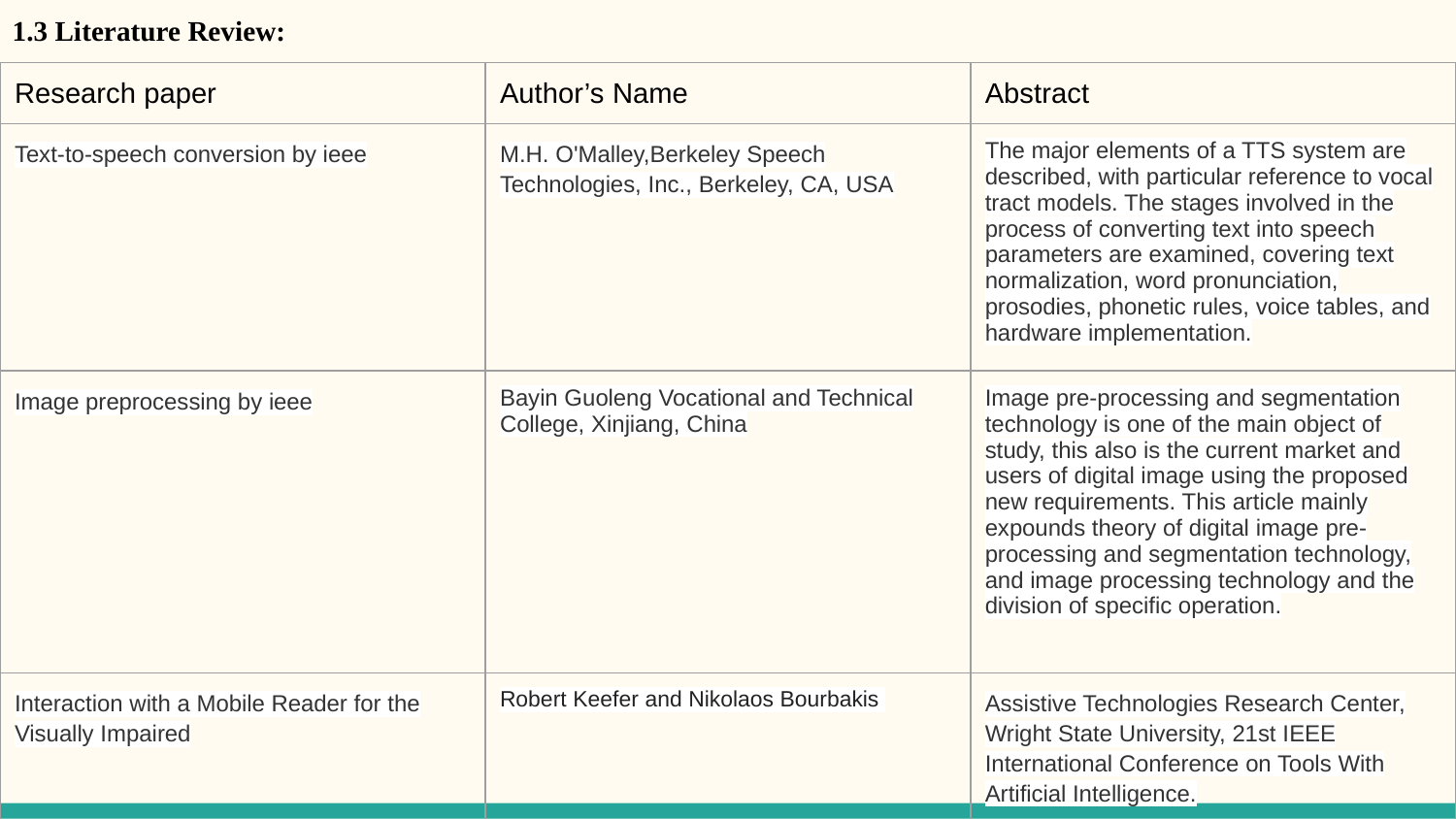

1.3 Literature Review:
| Research paper | Author’s Name | Abstract |
| --- | --- | --- |
| Text-to-speech conversion by ieee | M.H. O'Malley,Berkeley Speech Technologies, Inc., Berkeley, CA, USA | The major elements of a TTS system are described, with particular reference to vocal tract models. The stages involved in the process of converting text into speech parameters are examined, covering text normalization, word pronunciation, prosodies, phonetic rules, voice tables, and hardware implementation. |
| Image preprocessing by ieee | Bayin Guoleng Vocational and Technical College, Xinjiang, China | Image pre-processing and segmentation technology is one of the main object of study, this also is the current market and users of digital image using the proposed new requirements. This article mainly expounds theory of digital image pre-processing and segmentation technology, and image processing technology and the division of specific operation. |
| Interaction with a Mobile Reader for the Visually Impaired | Robert Keefer and Nikolaos Bourbakis | Assistive Technologies Research Center, Wright State University, 21st IEEE International Conference on Tools With Artificial Intelligence. |